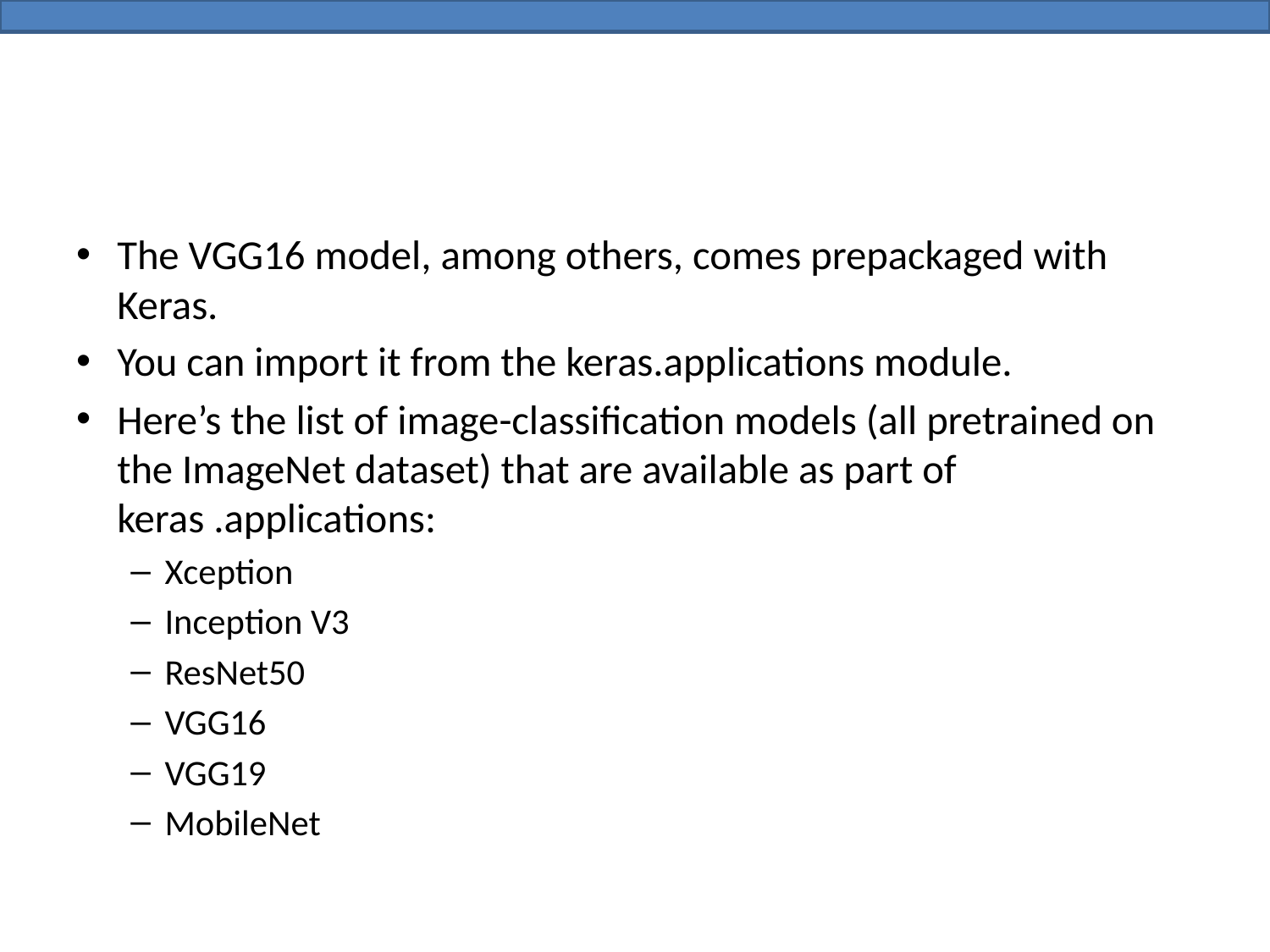

#
The VGG16 model, among others, comes prepackaged with Keras.
You can import it from the keras.applications module.
Here’s the list of image-classification models (all pretrained on the ImageNet dataset) that are available as part of keras .applications:
Xception
Inception V3
ResNet50
VGG16
VGG19
MobileNet